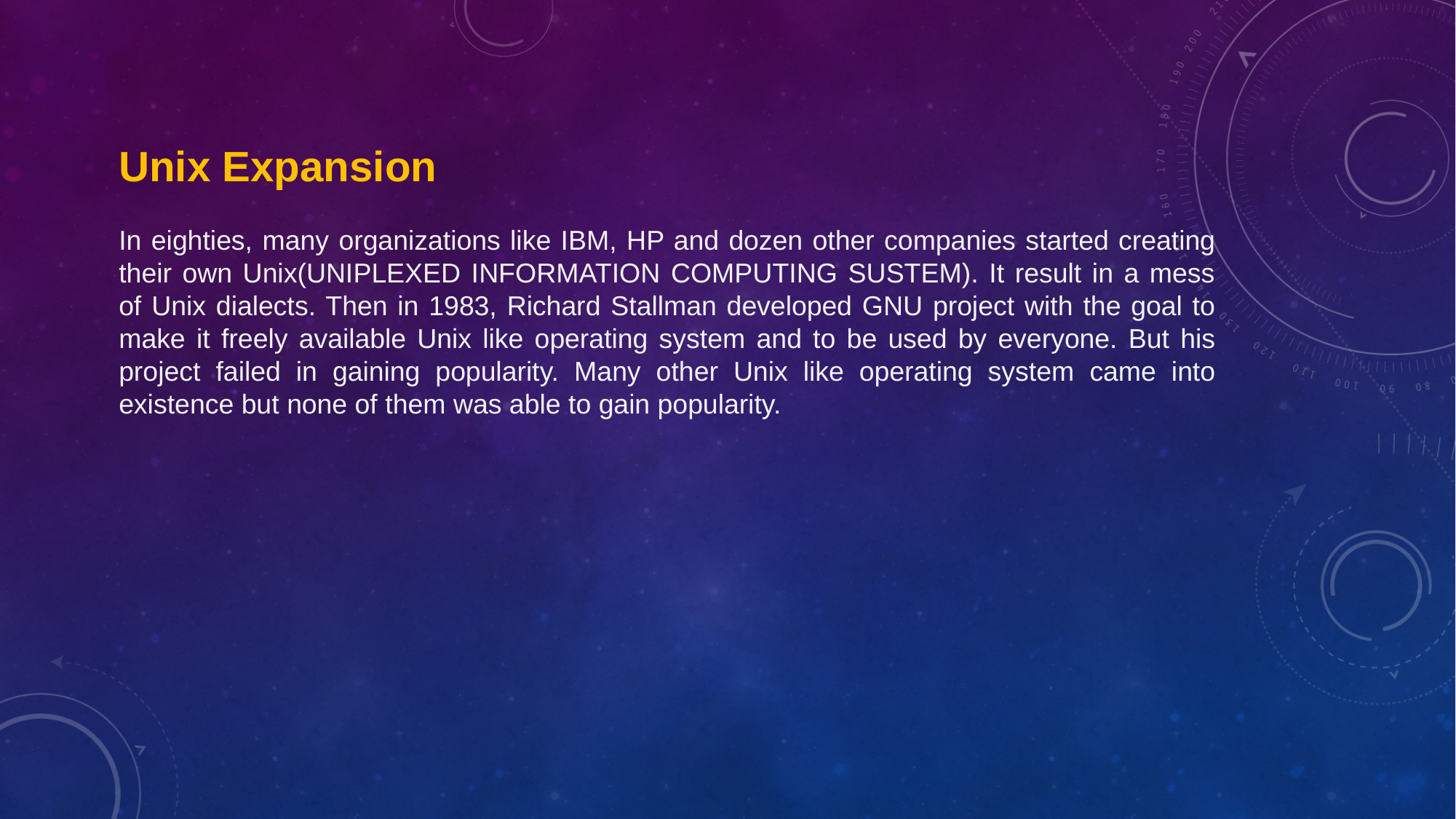

Unix Expansion

In eighties, many organizations like IBM, HP and dozen other companies started creating their own Unix(UNIPLEXED INFORMATION COMPUTING SUSTEM). It result in a mess of Unix dialects. Then in 1983, Richard Stallman developed GNU project with the goal to make it freely available Unix like operating system and to be used by everyone. But his project failed in gaining popularity. Many other Unix like operating system came into existence but none of them was able to gain popularity.